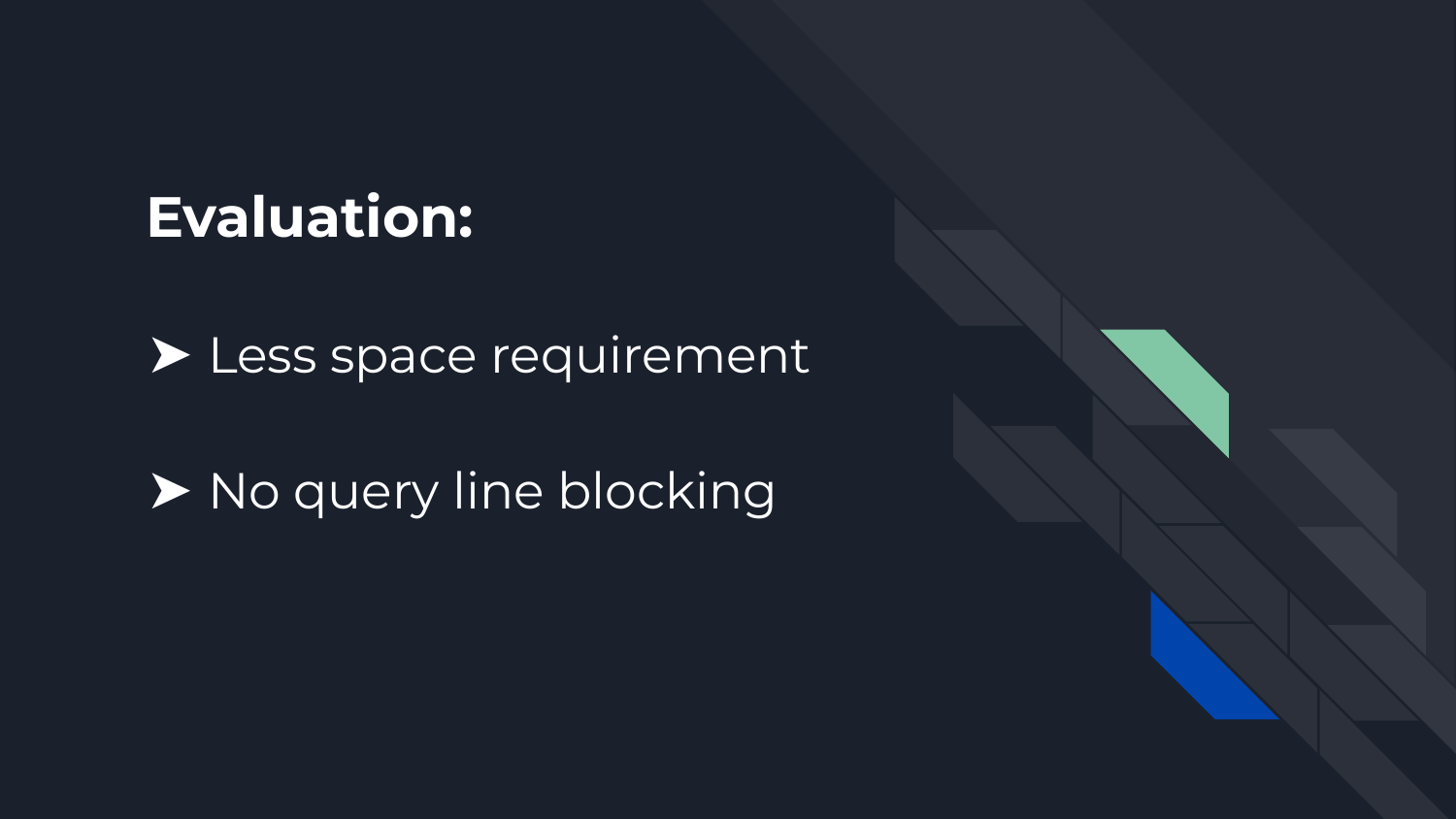

# Evaluation:

➤ Less space requirement

➤ No query line blocking